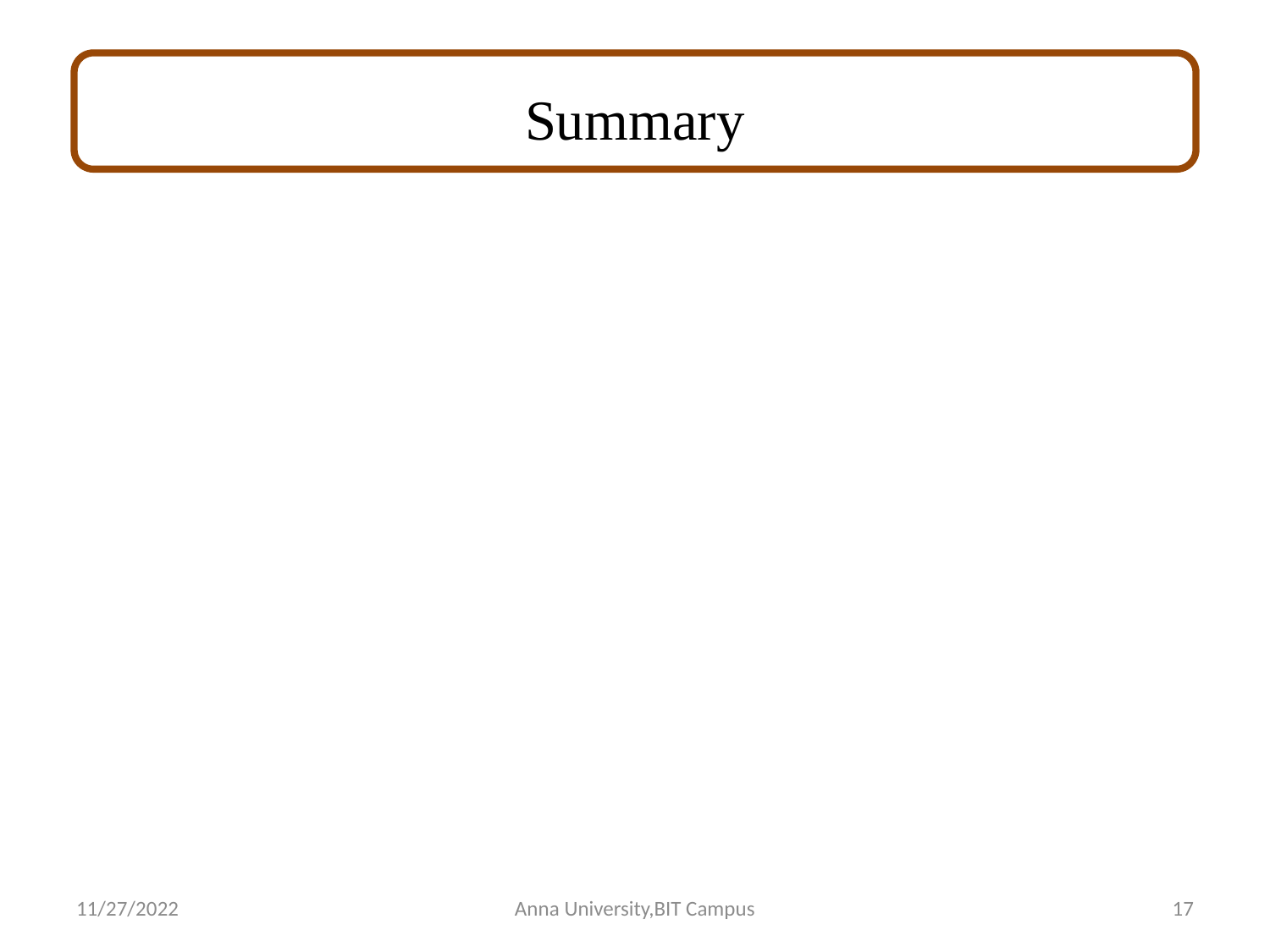

# Summary

11/27/2022
Anna University,BIT Campus
17